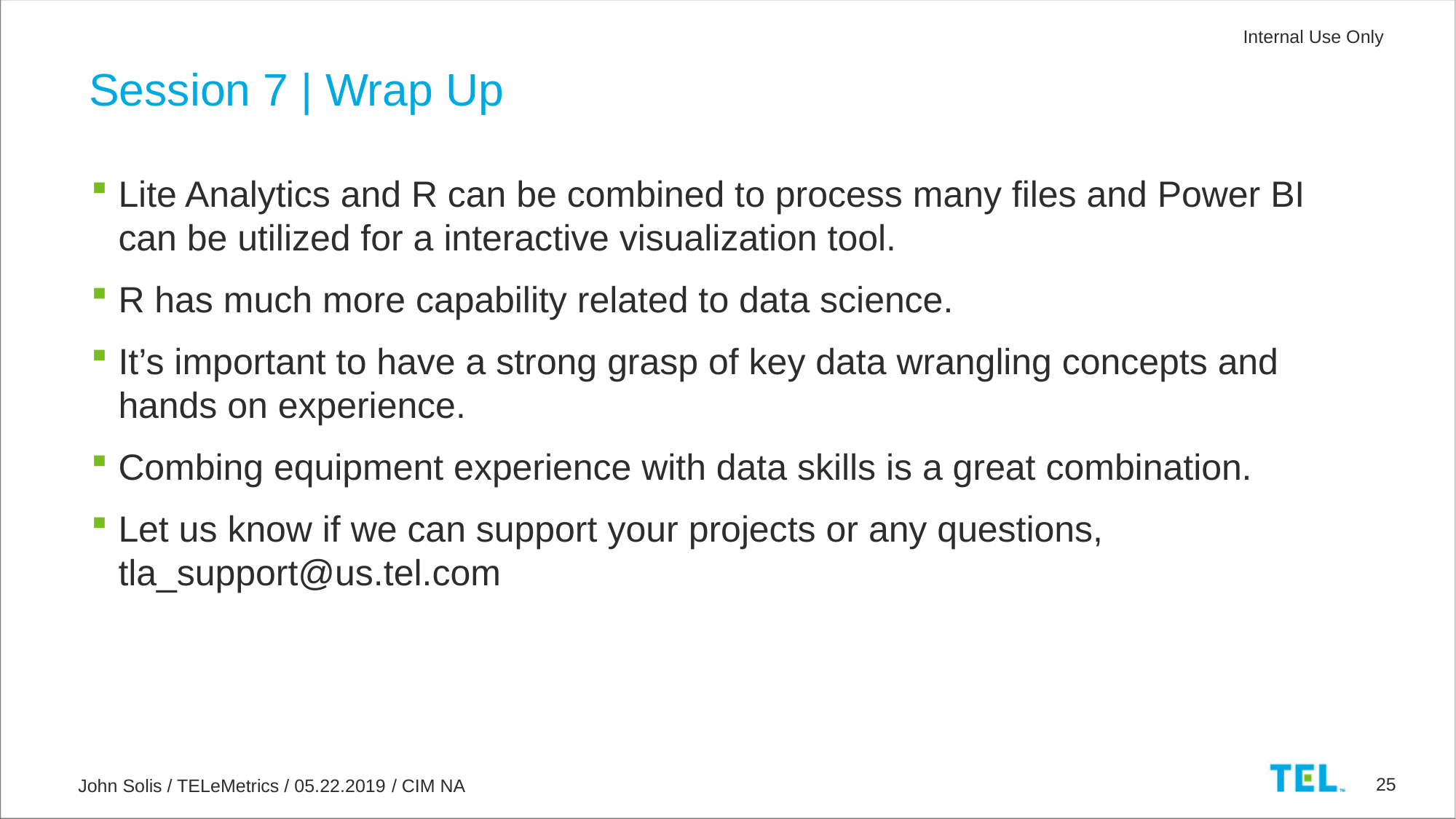

Session 7 | Wrap Up
Lite Analytics and R can be combined to process many files and Power BI can be utilized for a interactive visualization tool.
R has much more capability related to data science.
It’s important to have a strong grasp of key data wrangling concepts and hands on experience.
Combing equipment experience with data skills is a great combination.
Let us know if we can support your projects or any questions, tla_support@us.tel.com